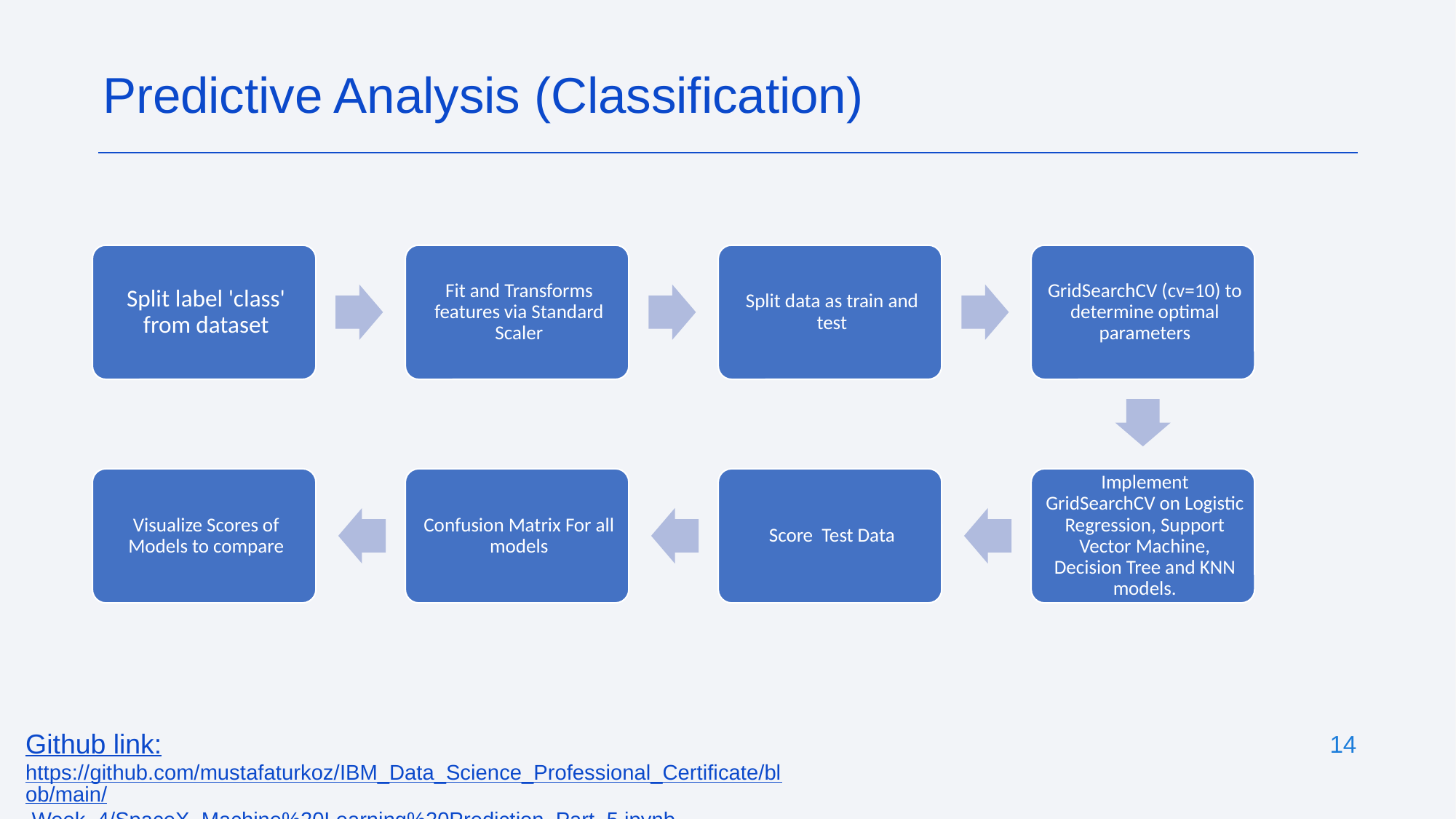

Predictive Analysis (Classification)
Split label 'class' from dataset

Fit and Transforms features via Standard Scaler

Split data as train and test

GridSearchCV (cv=10) to determine optimal parameters

Implement GridSearchCV on Logistic Regression, Support Vector Machine, Decision Tree and KNN models.

Score  Test Data

Confusion Matrix For all models

Visualize Scores of Models to compare
14
Github link: https://github.com/mustafaturkoz/IBM_Data_Science_Professional_Certificate/blob/main/ Week_4/SpaceX_Machine%20Learning%20Prediction_Part_5.ipynb